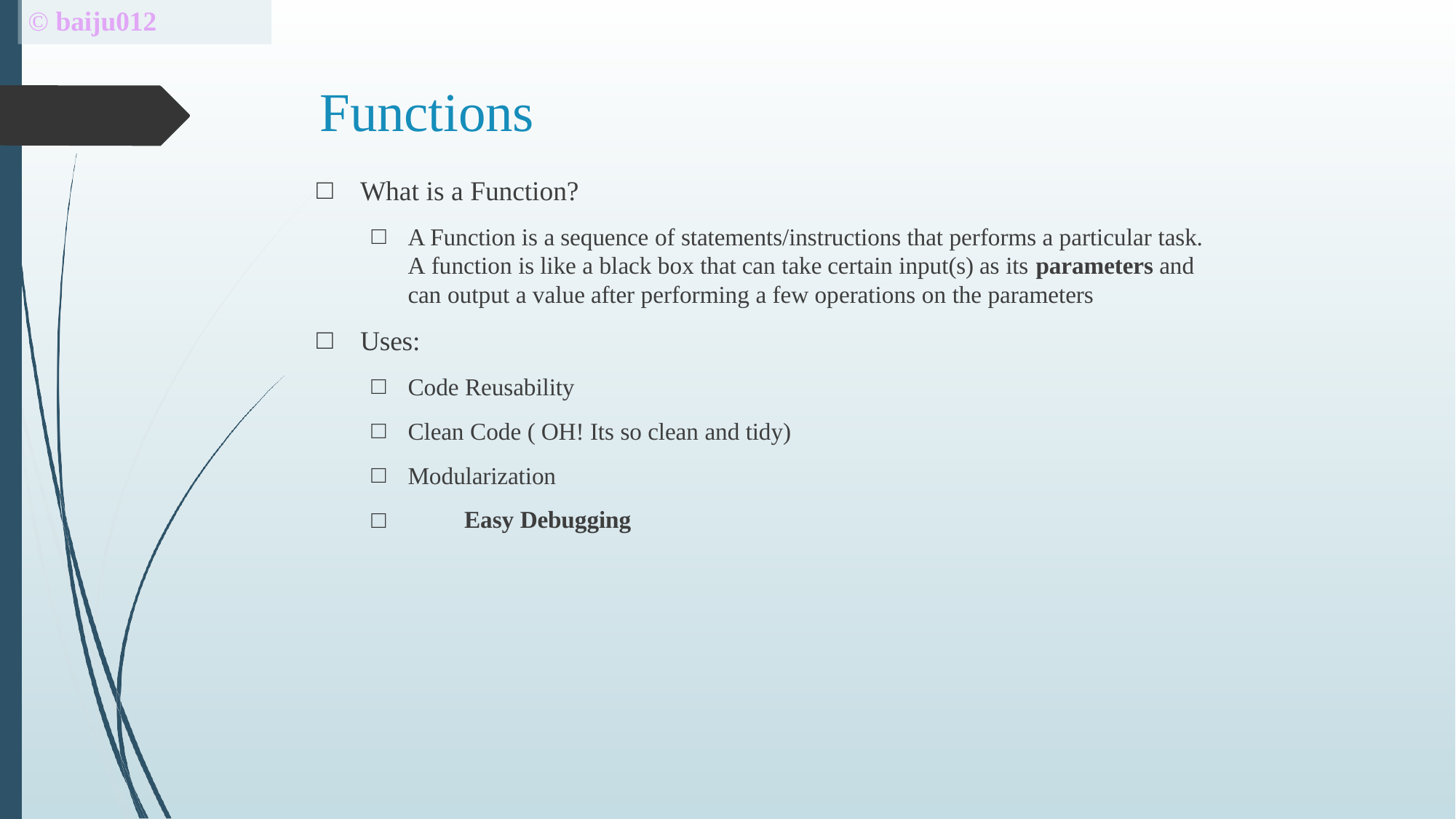

# © baiju012
Functions
What is a Function?
A Function is a sequence of statements/instructions that performs a particular task.  A function is like a black box that can take certain input(s) as its parameters and  can output a value after performing a few operations on the parameters
Uses:
Code Reusability
Clean Code ( OH! Its so clean and tidy)
Modularization
□	Easy Debugging